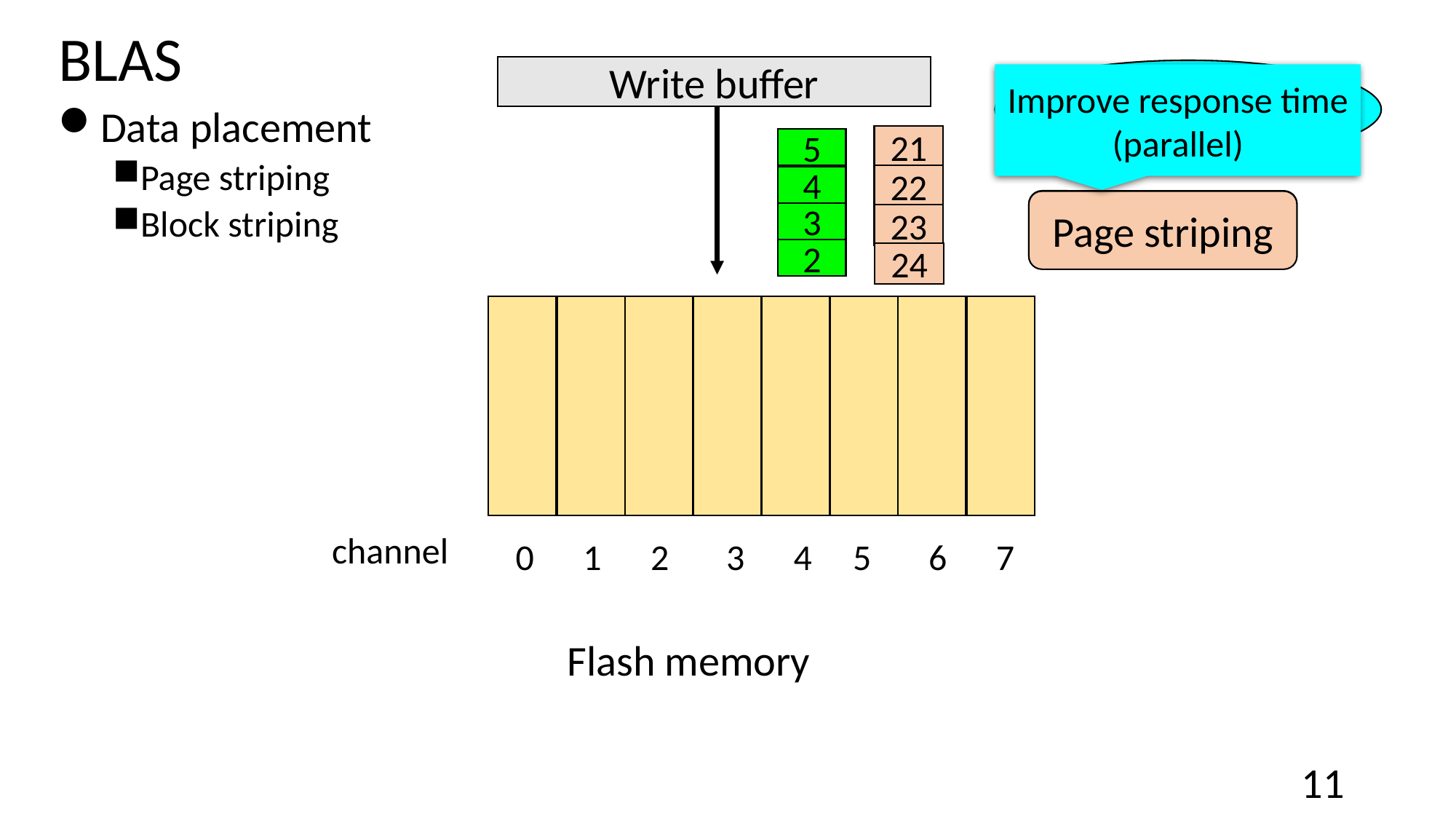

# BLAS
Write buffer
Reduce GC time
Improve response time
(parallel)
Data placement
Page striping
Block striping
21
5
22
4
Block striping
Page striping
3
23
2
24

channel
  0      1      2       3      4     5       6      7
Flash memory
11